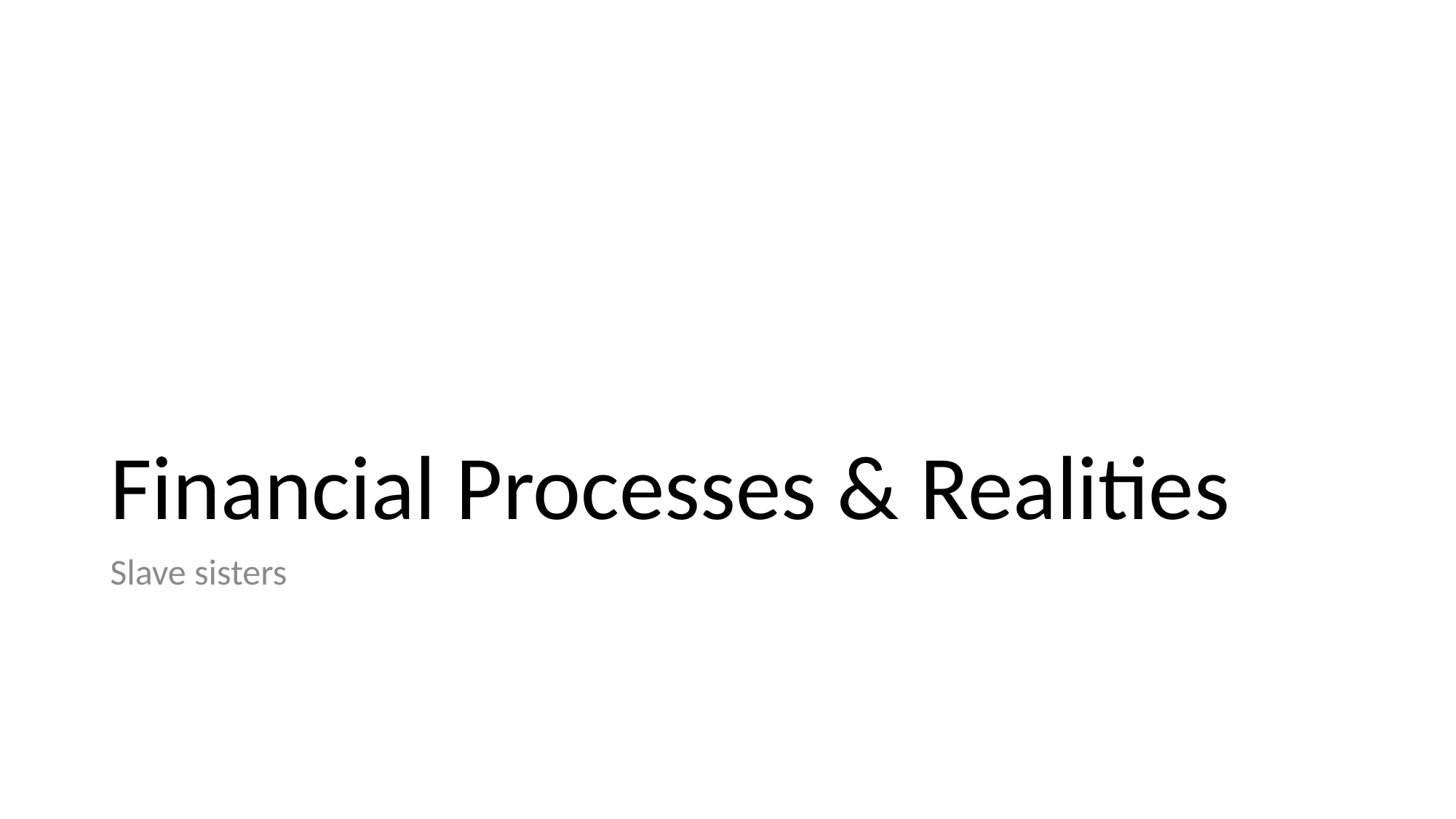

# Financial Processes & Realities
Slave sisters